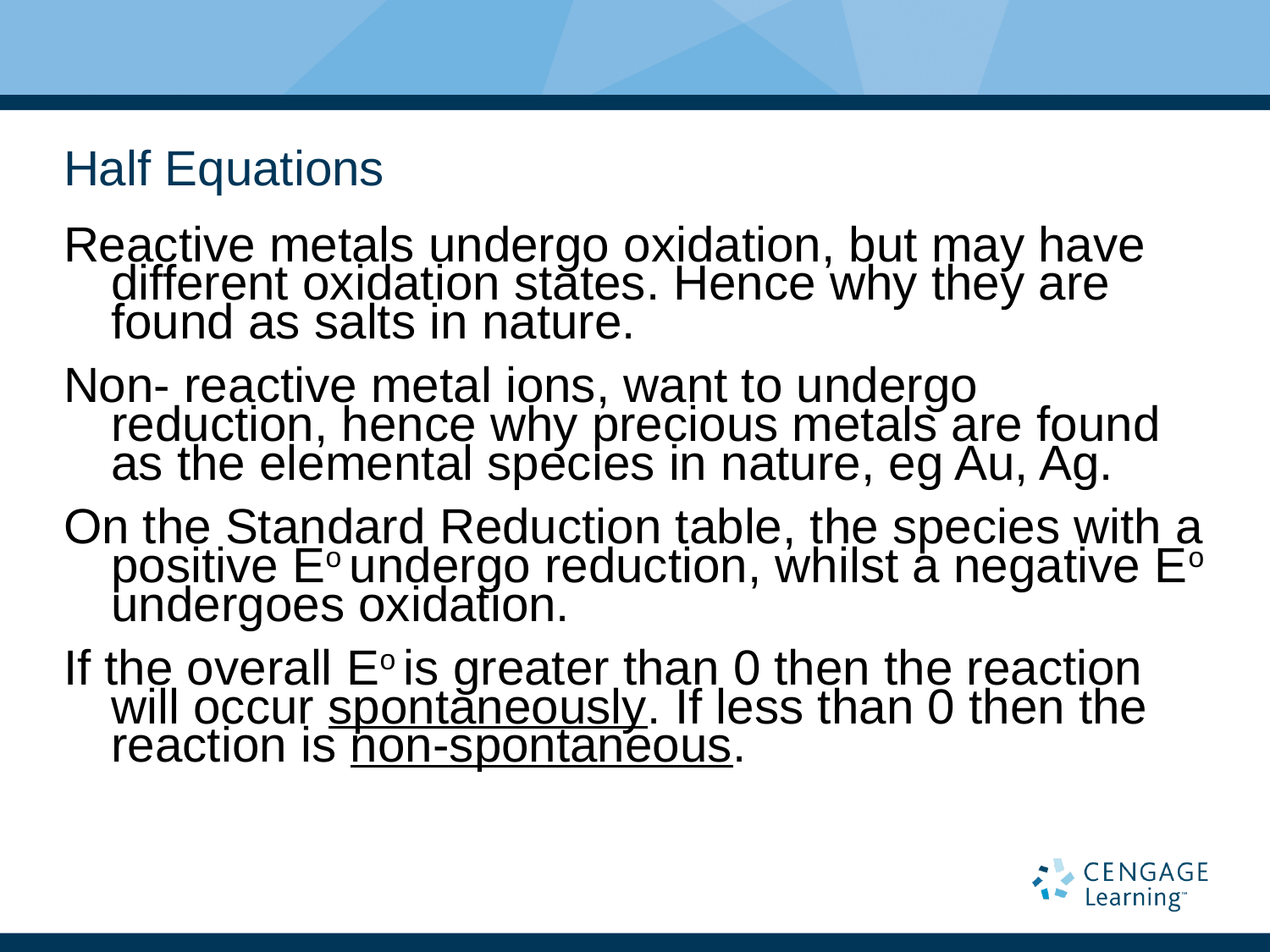

# Half Equations
Reactive metals undergo oxidation, but may have different oxidation states. Hence why they are found as salts in nature.
Non- reactive metal ions, want to undergo reduction, hence why precious metals are found as the elemental species in nature, eg Au, Ag.
On the Standard Reduction table, the species with a positive Eo undergo reduction, whilst a negative Eo undergoes oxidation.
If the overall Eo is greater than 0 then the reaction will occur spontaneously. If less than 0 then the reaction is non-spontaneous.